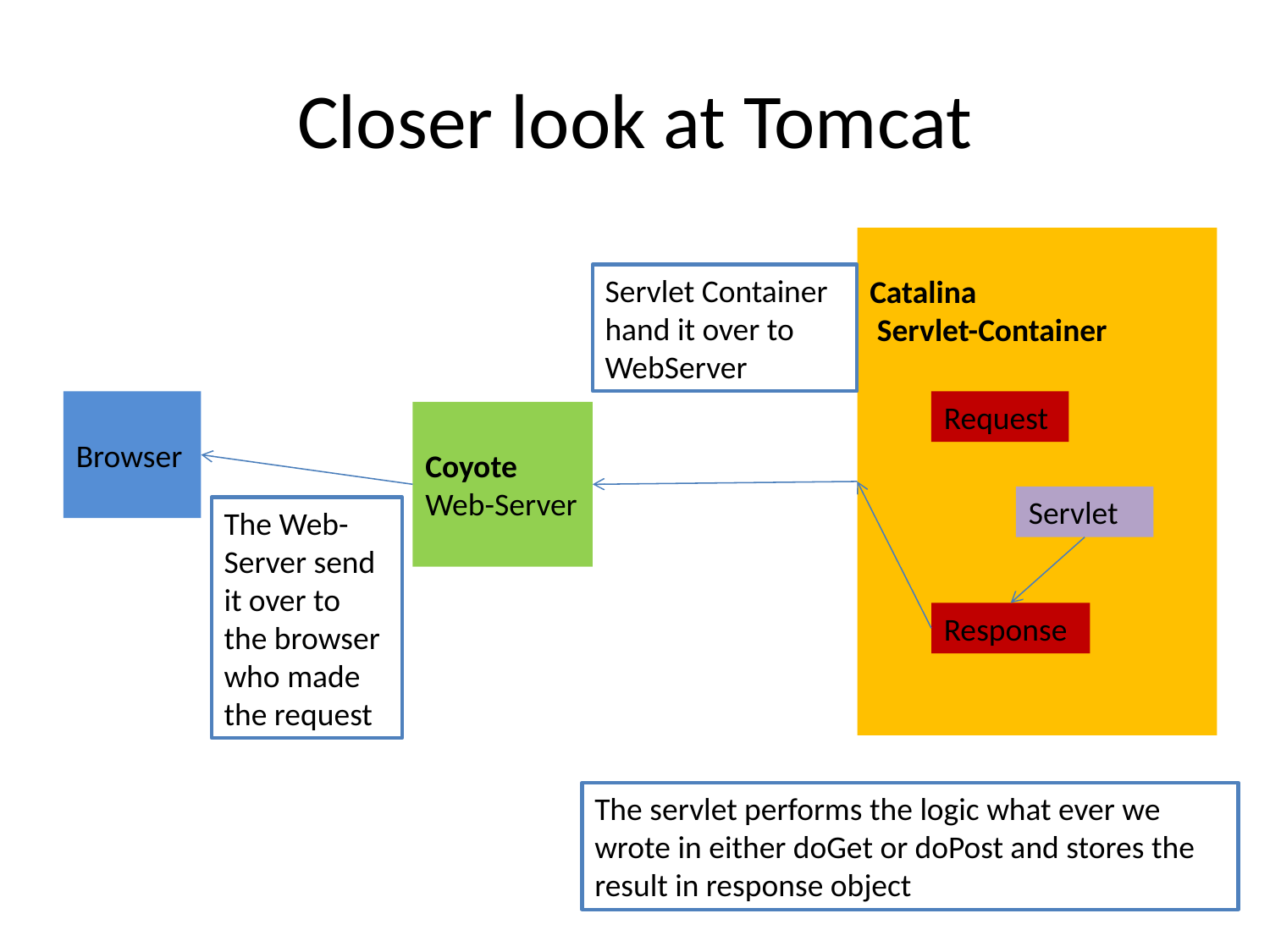

# Closer look at Tomcat

Catalina
 Servlet-Container

Servlet Container hand it over to WebServer

Browser

Request

Coyote
Web-Server

The Web-Server send it over to the browser who made the request
Servlet
The servlet performs the logic what ever we wrote in either doGet or doPost and stores the result in response object
Response